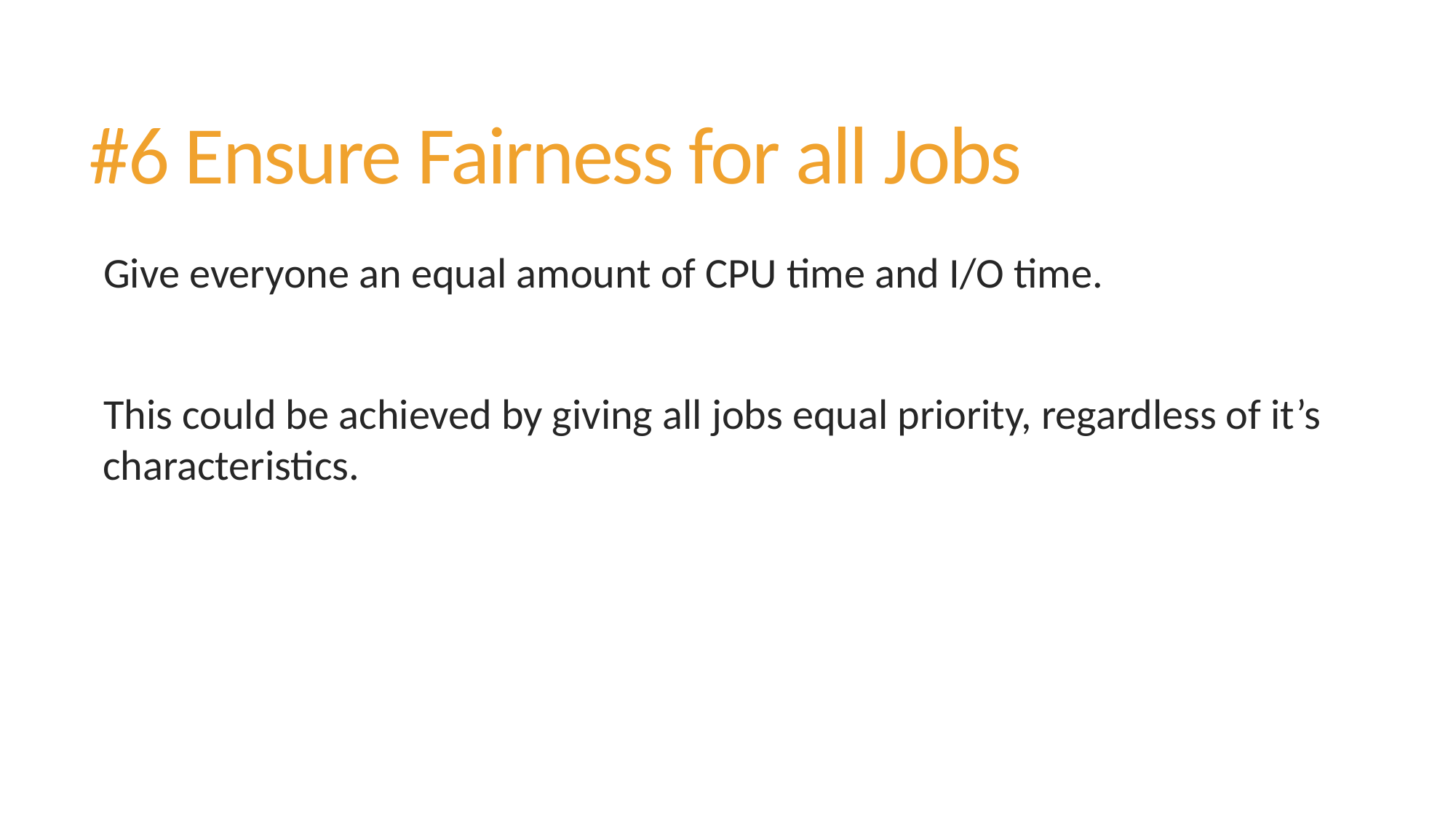

# #6 Ensure Fairness for all Jobs
Give everyone an equal amount of CPU time and I/O time.

This could be achieved by giving all jobs equal priority, regardless of it’s characteristics.